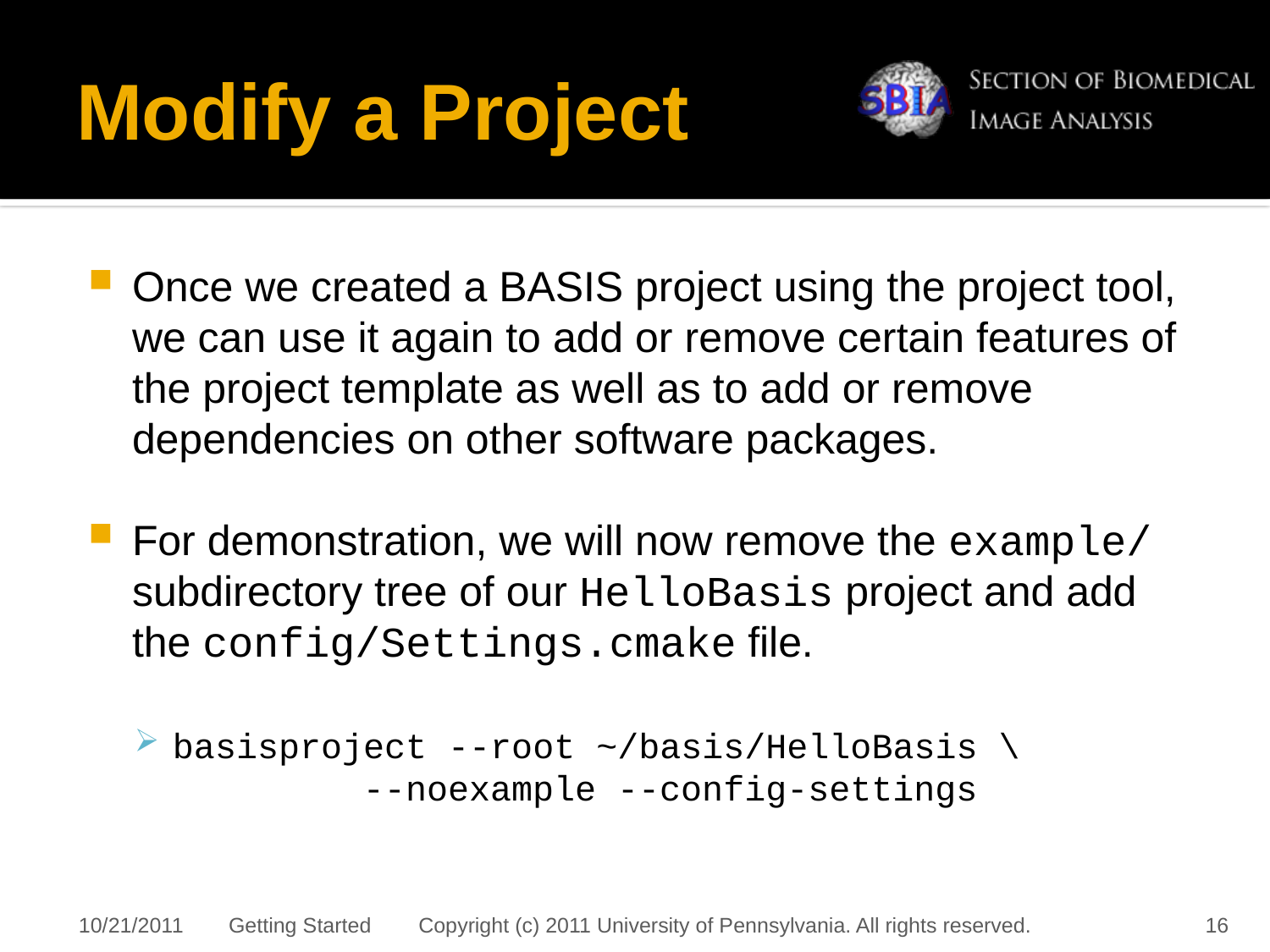

# Modify a Project
Once we created a BASIS project using the project tool, we can use it again to add or remove certain features of the project template as well as to add or remove dependencies on other software packages.

For demonstration, we will now remove the example/ subdirectory tree of our HelloBasis project and add the config/Settings.cmake file.

basisproject --root ~/basis/HelloBasis \
	--noexample --config-settings

10/21/2011
Getting Started        Copyright (c) 2011 University of Pennsylvania. All rights reserved.
16